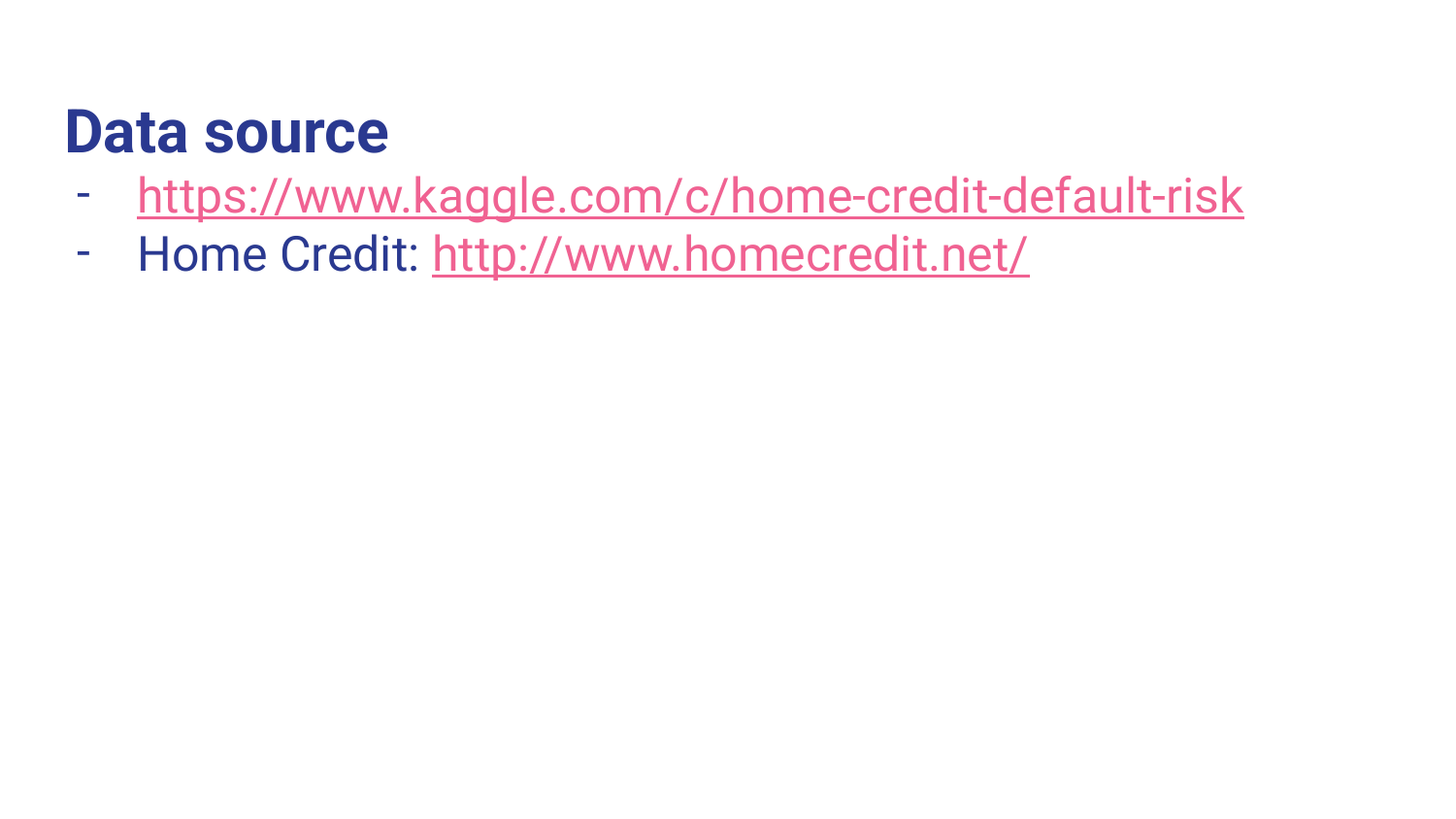

Challenge 1ΩΩz
# Data source
https://www.kaggle.com/c/home-credit-default-risk
Home Credit: http://www.homecredit.net/